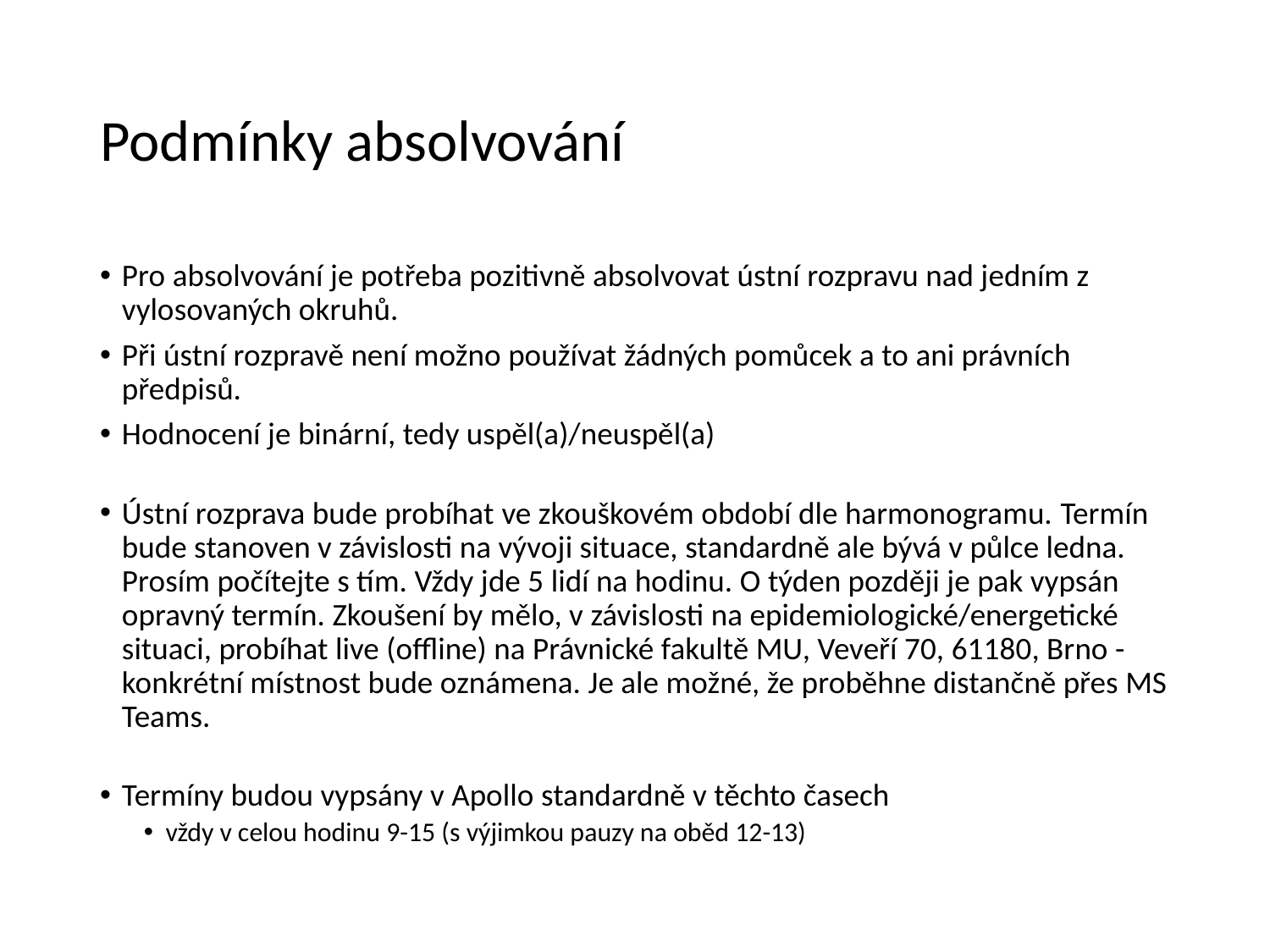

# Podmínky absolvování
Pro absolvování je potřeba pozitivně absolvovat ústní rozpravu nad jedním z vylosovaných okruhů.
Při ústní rozpravě není možno používat žádných pomůcek a to ani právních předpisů.
Hodnocení je binární, tedy uspěl(a)/neuspěl(a)
Ústní rozprava bude probíhat ve zkouškovém období dle harmonogramu. Termín bude stanoven v závislosti na vývoji situace, standardně ale bývá v půlce ledna. Prosím počítejte s tím. Vždy jde 5 lidí na hodinu. O týden později je pak vypsán opravný termín. Zkoušení by mělo, v závislosti na epidemiologické/energetické situaci, probíhat live (offline) na Právnické fakultě MU, Veveří 70, 61180, Brno - konkrétní místnost bude oznámena. Je ale možné, že proběhne distančně přes MS Teams.
Termíny budou vypsány v Apollo standardně v těchto časech
vždy v celou hodinu 9-15 (s výjimkou pauzy na oběd 12-13)